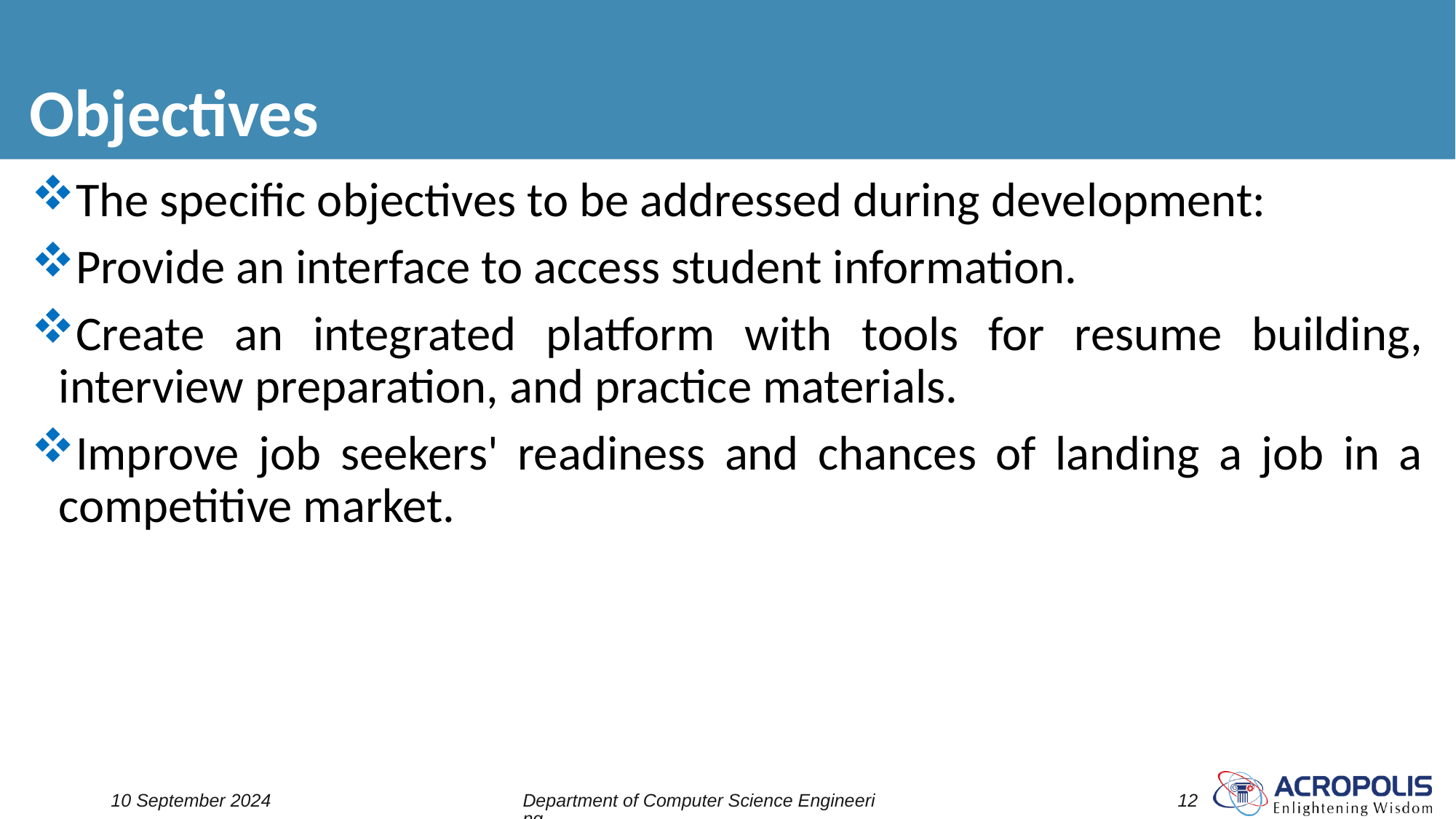

# Objectives
The specific objectives to be addressed during development:
Provide an interface to access student information.
Create an integrated platform with tools for resume building, interview preparation, and practice materials.
Improve job seekers' readiness and chances of landing a job in a competitive market.
10 September 2024
Department of Computer Science Engineering
12